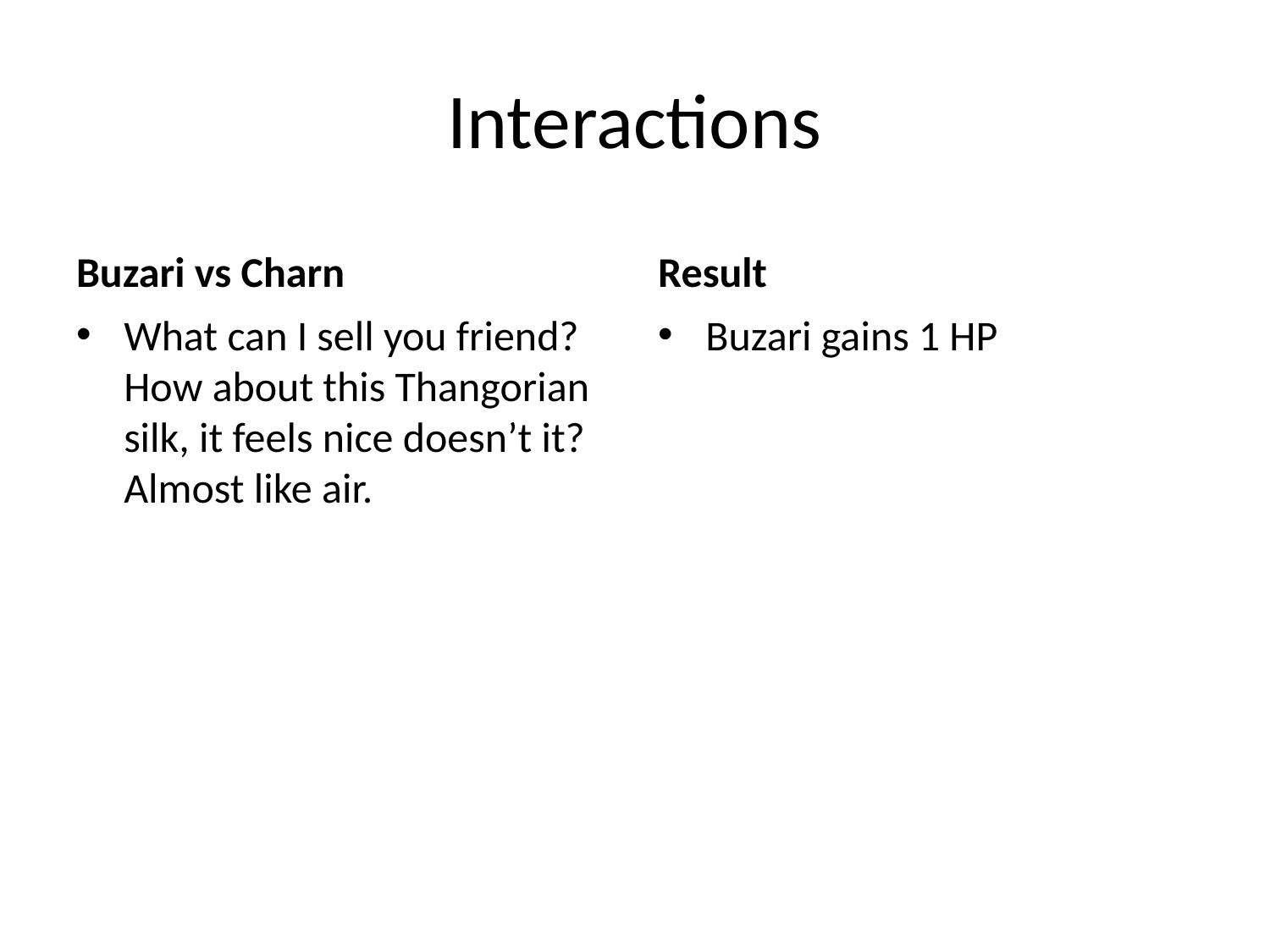

# Interactions
Buzari vs Charn
Result
What can I sell you friend?  How about this Thangorian silk, it feels nice doesn’t it?  Almost like air.
Buzari gains 1 HP